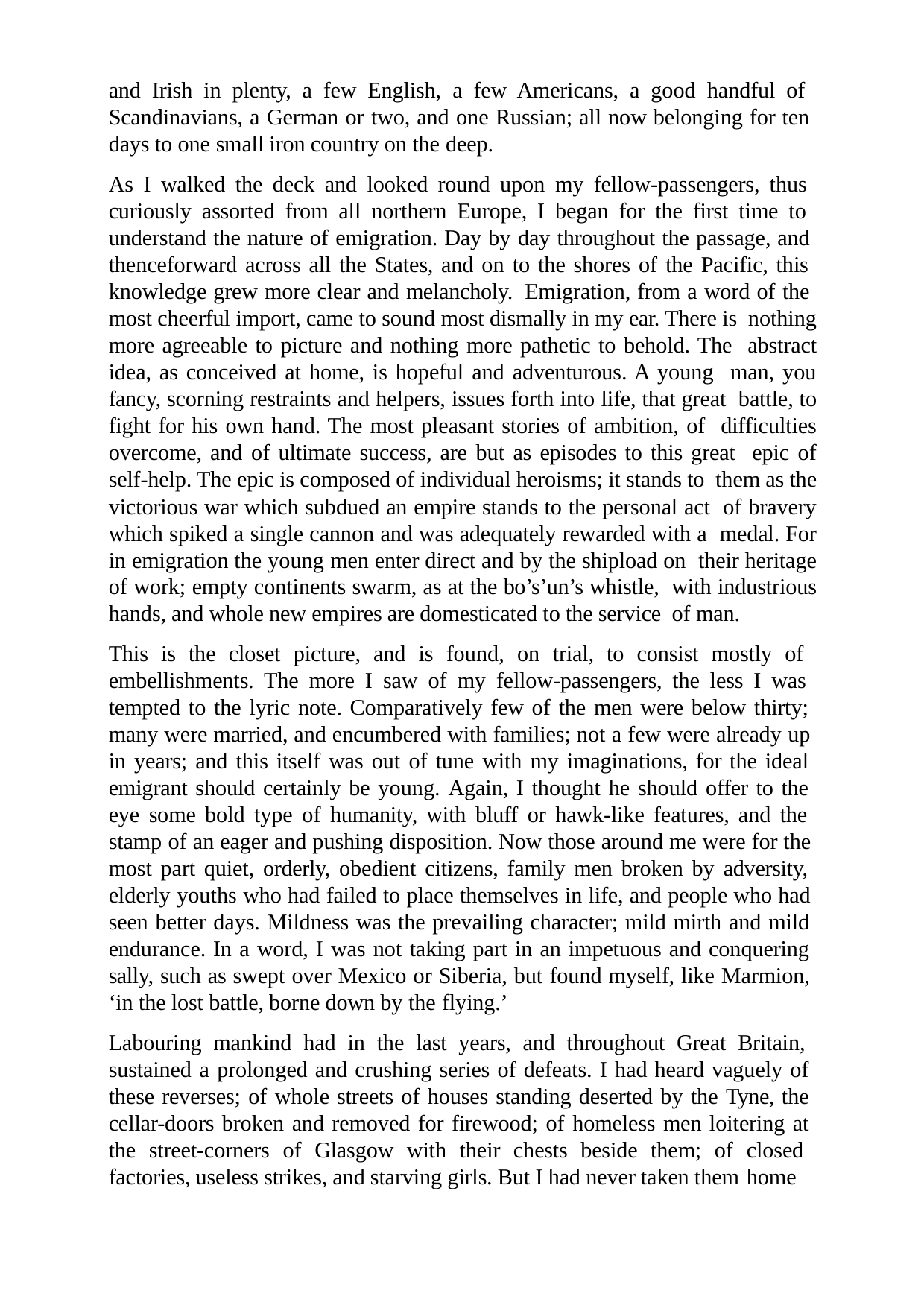

and Irish in plenty, a few English, a few Americans, a good handful of  Scandinavians, a German or two, and one Russian; all now belonging for ten  days to one small iron country on the deep.
As I walked the deck and looked round upon my fellow-passengers, thus  curiously assorted from all northern Europe, I began for the first time to  understand the nature of emigration. Day by day throughout the passage, and  thenceforward across all the States, and on to the shores of the Pacific, this  knowledge grew more clear and melancholy. Emigration, from a word of the  most cheerful import, came to sound most dismally in my ear. There is  nothing more agreeable to picture and nothing more pathetic to behold. The  abstract idea, as conceived at home, is hopeful and adventurous. A young  man, you fancy, scorning restraints and helpers, issues forth into life, that great  battle, to fight for his own hand. The most pleasant stories of ambition, of  difficulties overcome, and of ultimate success, are but as episodes to this great  epic of self-help. The epic is composed of individual heroisms; it stands to  them as the victorious war which subdued an empire stands to the personal act  of bravery which spiked a single cannon and was adequately rewarded with a  medal. For in emigration the young men enter direct and by the shipload on  their heritage of work; empty continents swarm, as at the bo’s’un’s whistle,  with industrious hands, and whole new empires are domesticated to the service  of man.
This is the closet picture, and is found, on trial, to consist mostly of  embellishments. The more I saw of my fellow-passengers, the less I was  tempted to the lyric note. Comparatively few of the men were below thirty;  many were married, and encumbered with families; not a few were already up  in years; and this itself was out of tune with my imaginations, for the ideal  emigrant should certainly be young. Again, I thought he should offer to the  eye some bold type of humanity, with bluff or hawk-like features, and the  stamp of an eager and pushing disposition. Now those around me were for the  most part quiet, orderly, obedient citizens, family men broken by adversity,  elderly youths who had failed to place themselves in life, and people who had  seen better days. Mildness was the prevailing character; mild mirth and mild  endurance. In a word, I was not taking part in an impetuous and conquering  sally, such as swept over Mexico or Siberia, but found myself, like Marmion,  ‘in the lost battle, borne down by the flying.’
Labouring mankind had in the last years, and throughout Great Britain,  sustained a prolonged and crushing series of defeats. I had heard vaguely of  these reverses; of whole streets of houses standing deserted by the Tyne, the  cellar-doors broken and removed for firewood; of homeless men loitering at  the street-corners of Glasgow with their chests beside them; of closed  factories, useless strikes, and starving girls. But I had never taken them home